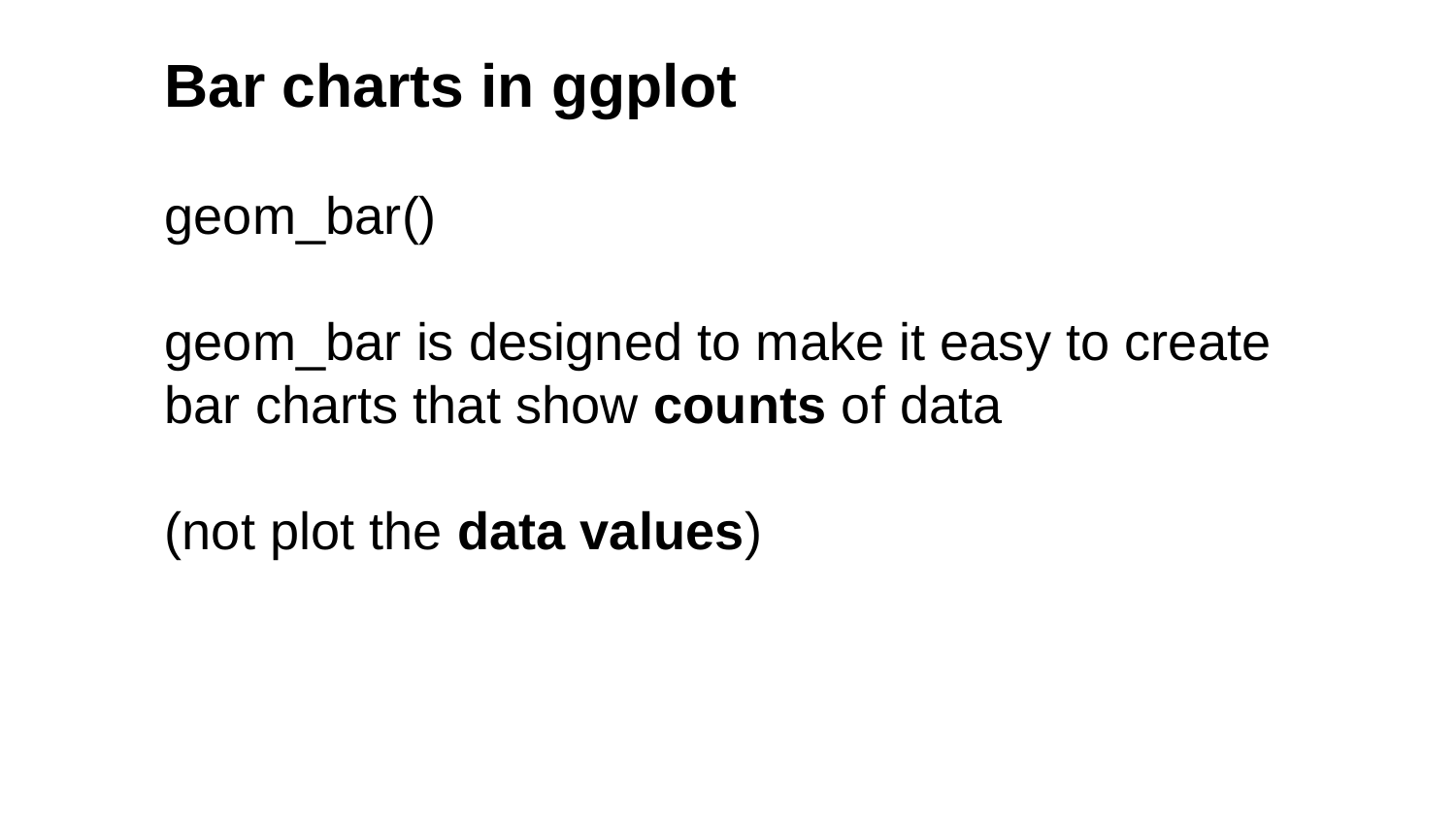

Bar charts in ggplot

geom_bar()

geom_bar is designed to make it easy to create bar charts that show counts of data

(not plot the data values)